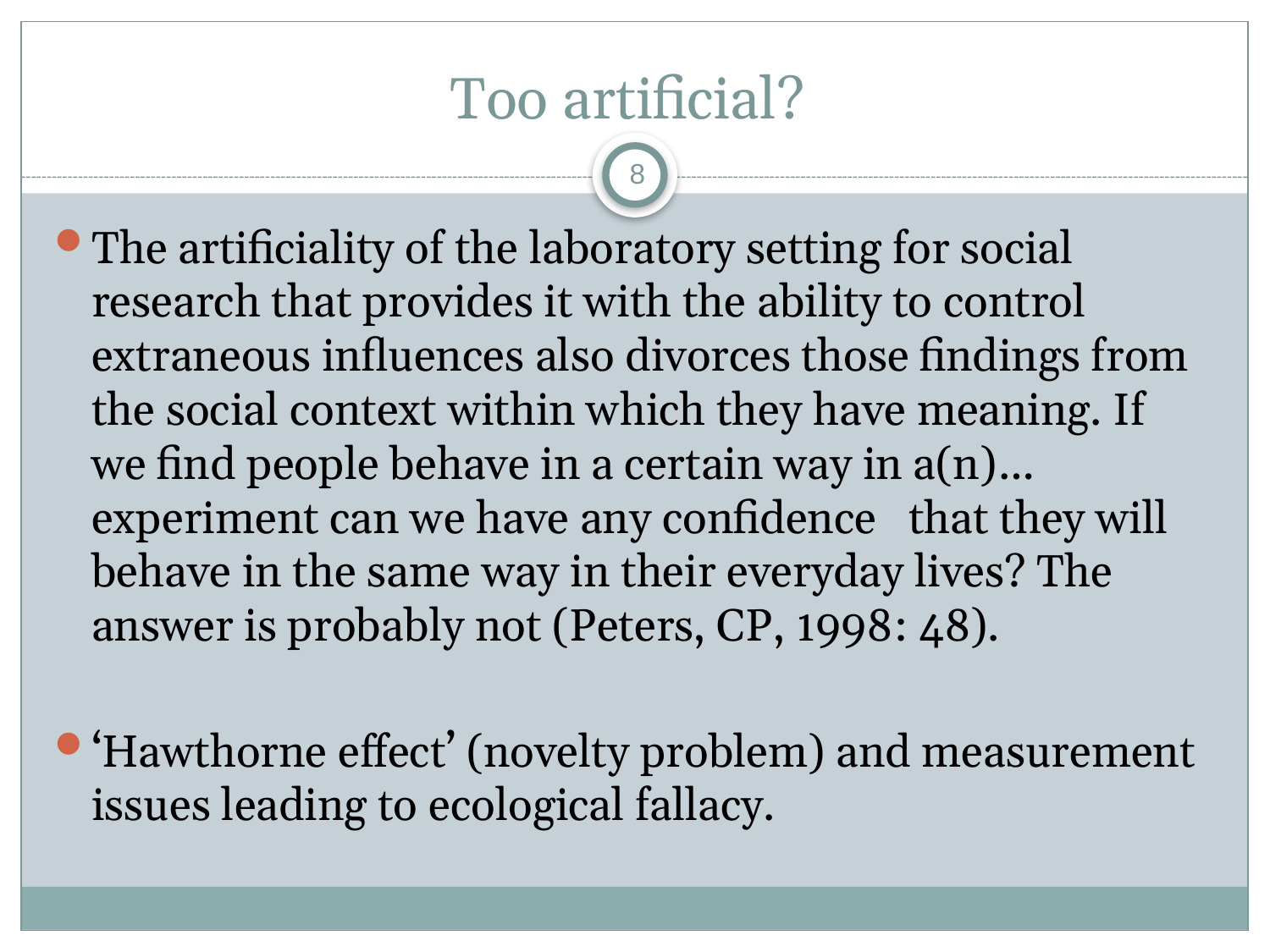

# Too artificial?
8
The artificiality of the laboratory setting for social research that provides it with the ability to control extraneous influences also divorces those findings from the social context within which they have meaning. If we find people behave in a certain way in a(n)… experiment can we have any confidence   that they will behave in the same way in their everyday lives? The answer is probably not (Peters, CP, 1998: 48).

‘Hawthorne effect’ (novelty problem) and measurement issues leading to ecological fallacy.